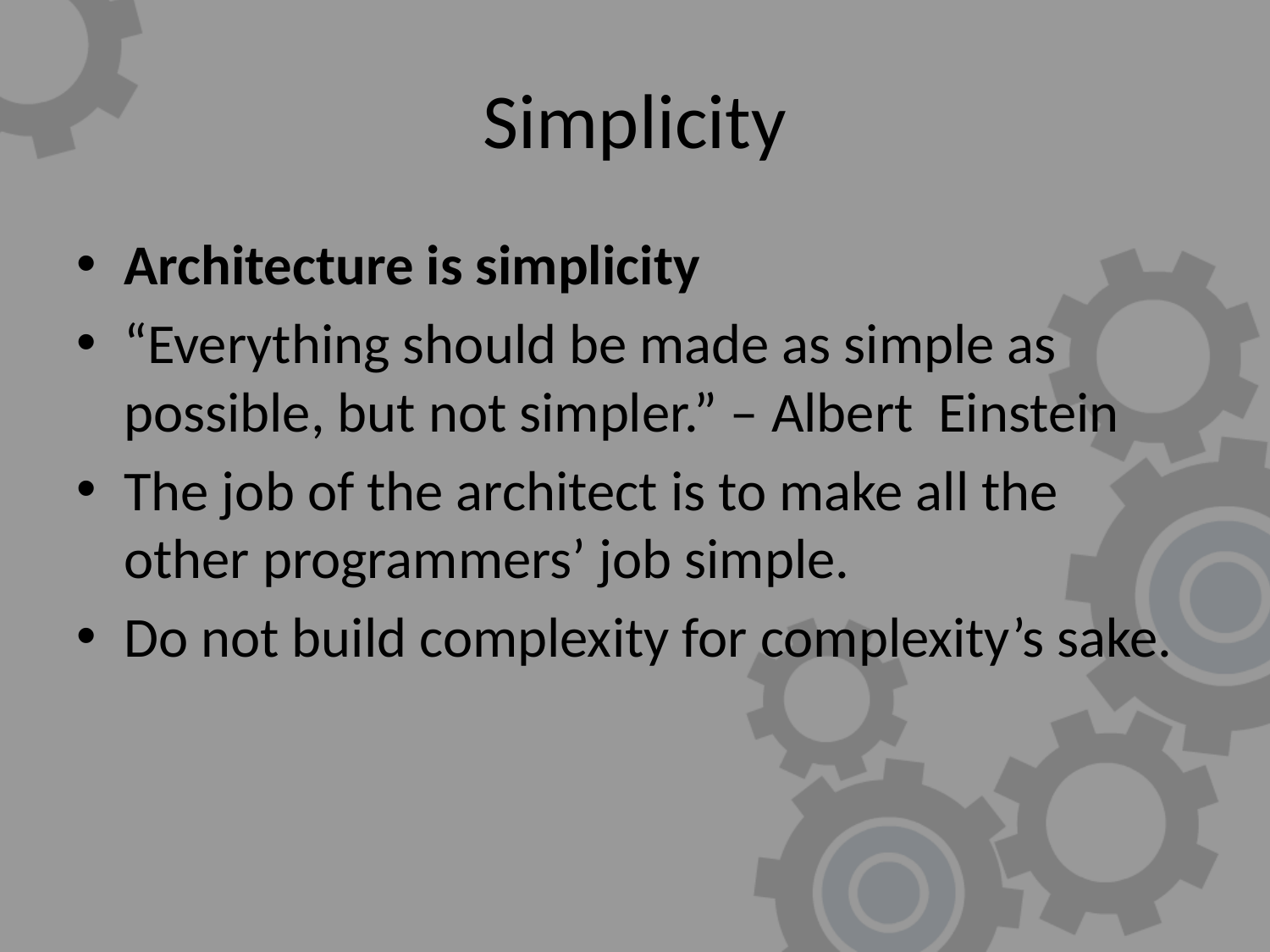

# Simplicity
Architecture is simplicity
“Everything should be made as simple as possible, but not simpler.” – Albert  Einstein
The job of the architect is to make all the other programmers’ job simple.
Do not build complexity for complexity’s sake.